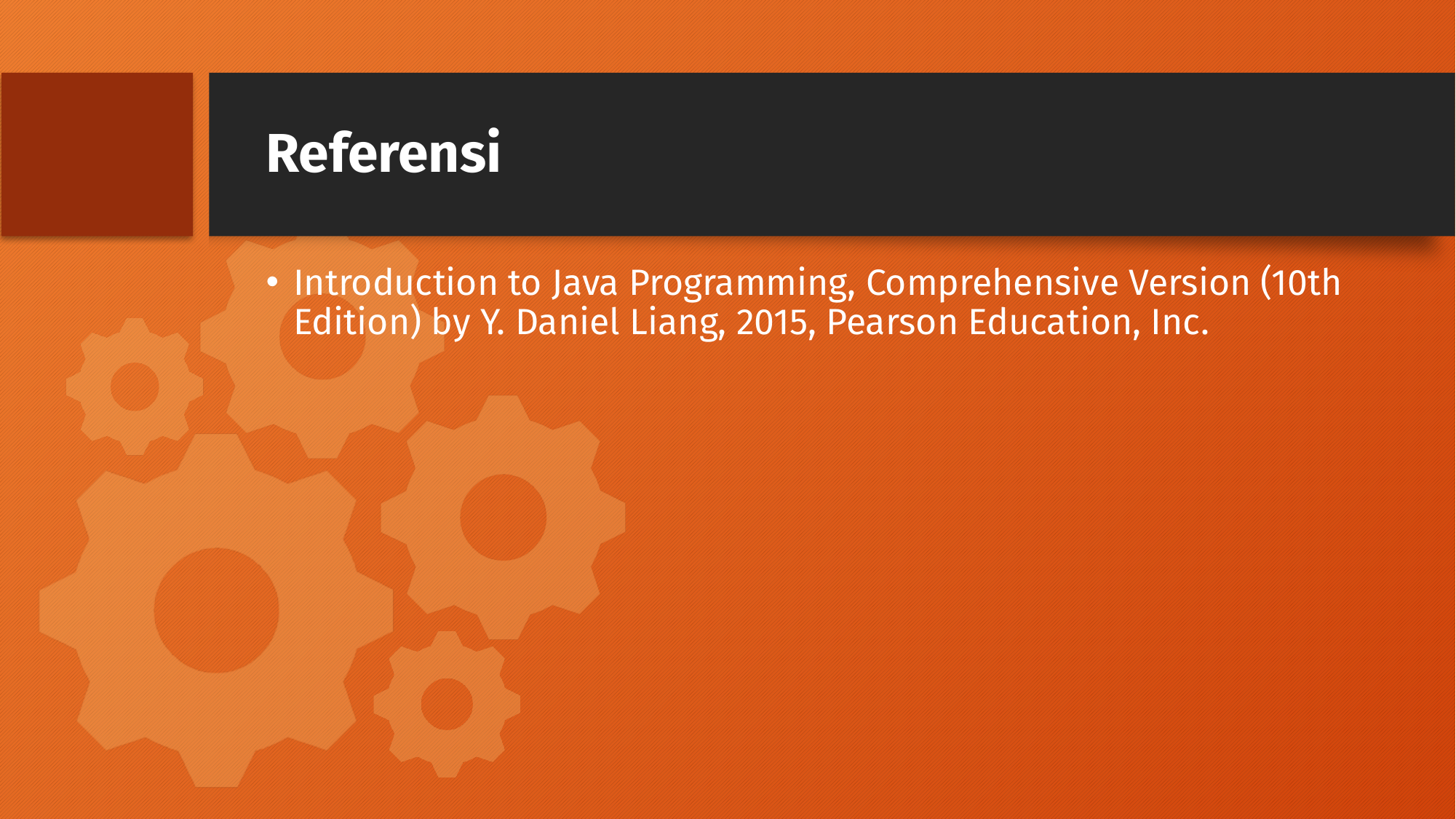

# Referensi
Introduction to Java Programming, Comprehensive Version (10th Edition) by Y. Daniel Liang, 2015, Pearson Education, Inc.